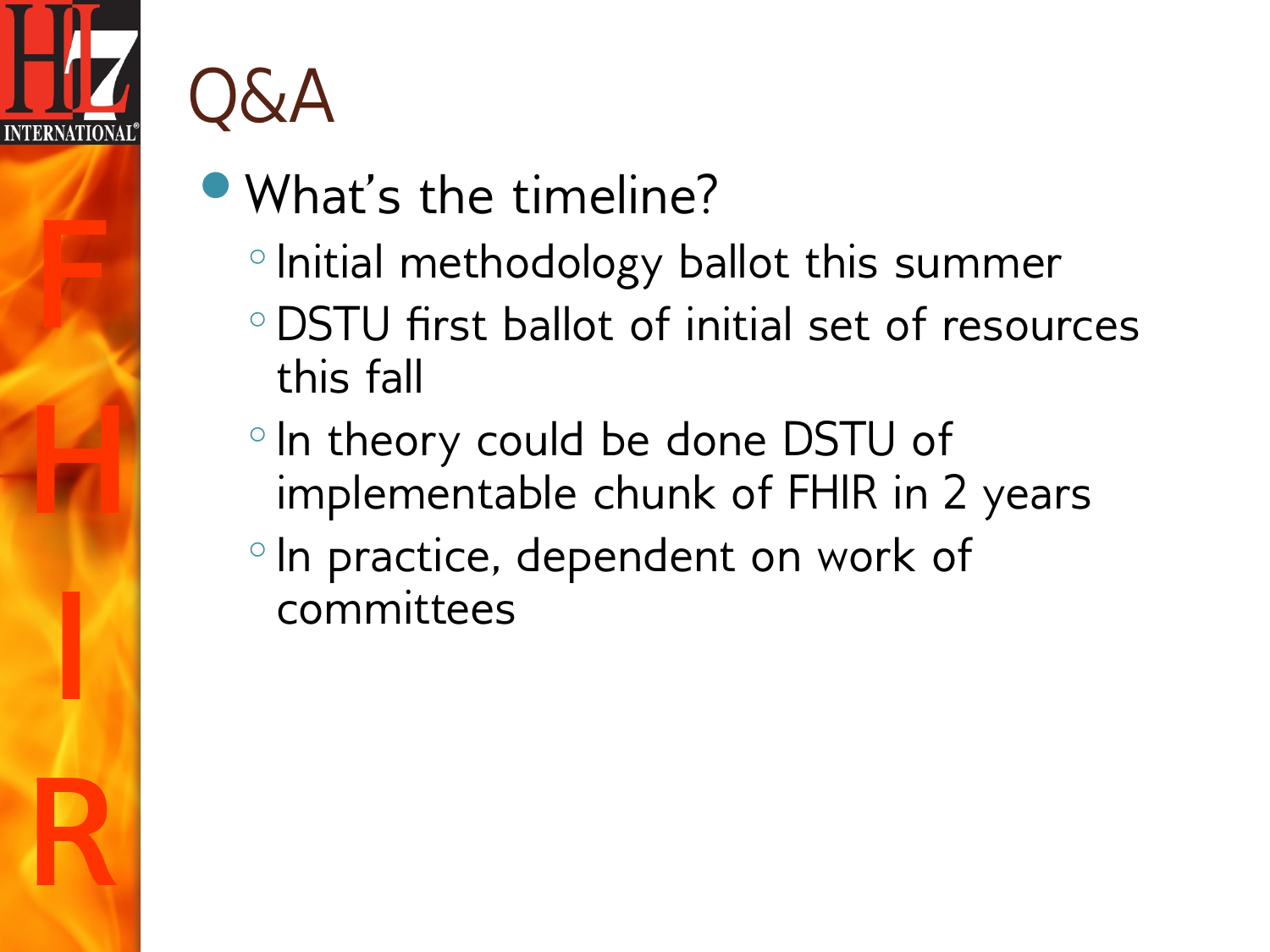

# Q&A
What’s the timeline?
Initial methodology ballot this summer
DSTU first ballot of initial set of resources this fall
In theory could be done DSTU of implementable chunk of FHIR in 2 years
In practice, dependent on work of committees